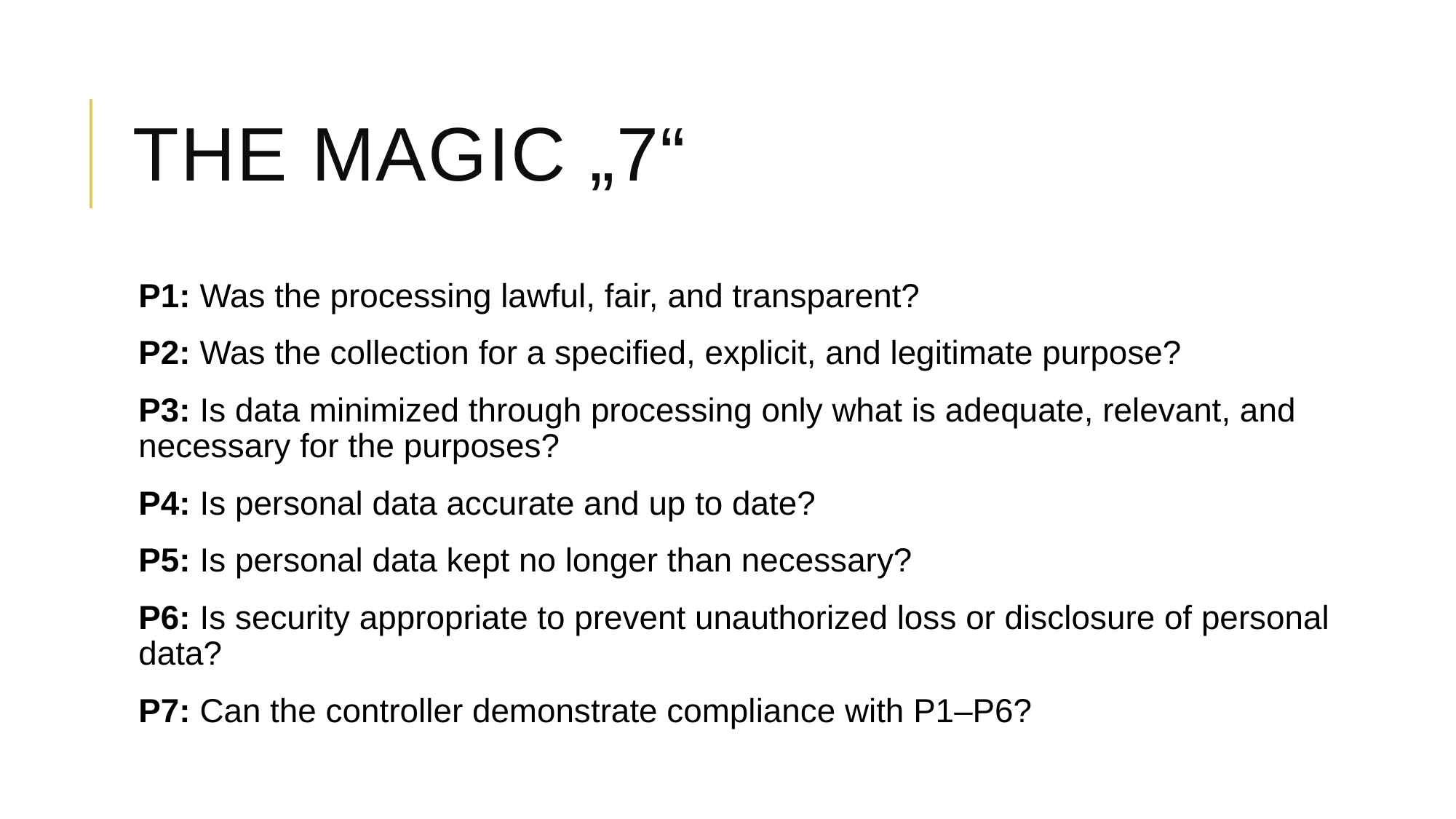

# The Magic „7“
P1: Was the processing lawful, fair, and transparent?
P2: Was the collection for a specified, explicit, and legitimate purpose?
P3: Is data minimized through processing only what is adequate, relevant, and necessary for the purposes?
P4: Is personal data accurate and up to date?
P5: Is personal data kept no longer than necessary?
P6: Is security appropriate to prevent unauthorized loss or disclosure of personal data?
P7: Can the controller demonstrate compliance with P1–P6?